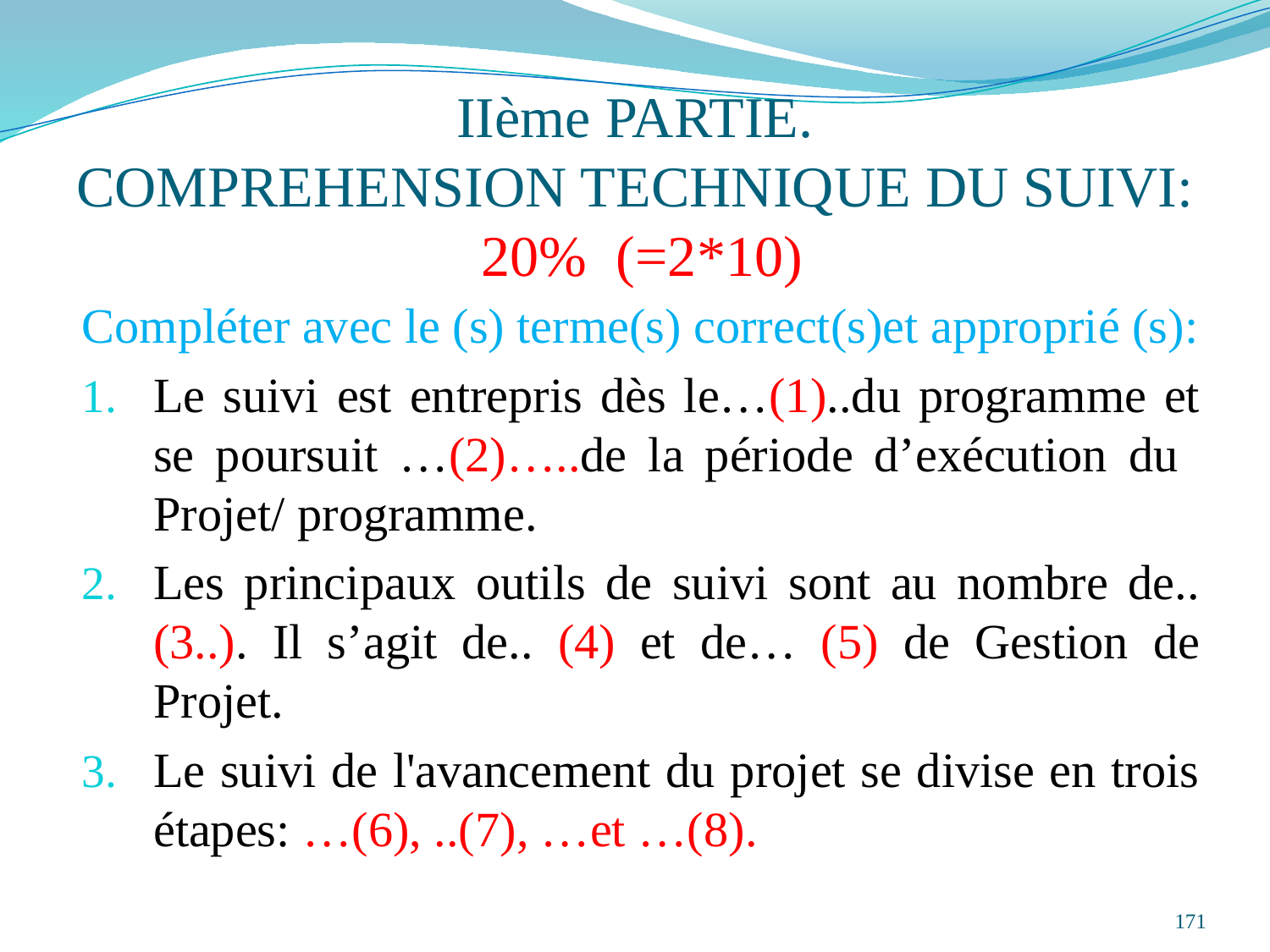

# IIème PARTIE. COMPREHENSION TECHNIQUE DU SUIVI: 20%  (=2*10)
Compléter avec le (s) terme(s) correct(s)et approprié (s):
Le suivi est entrepris dès le…(1)..du programme et se poursuit …(2)…..de la période d’exécution du  Projet/ programme.
Les principaux outils de suivi sont au nombre de.. (3..). Il s’agit de.. (4) et de… (5) de Gestion de Projet.
Le suivi de l'avancement du projet se divise en trois étapes: …(6), ..(7), …et …(8).

171